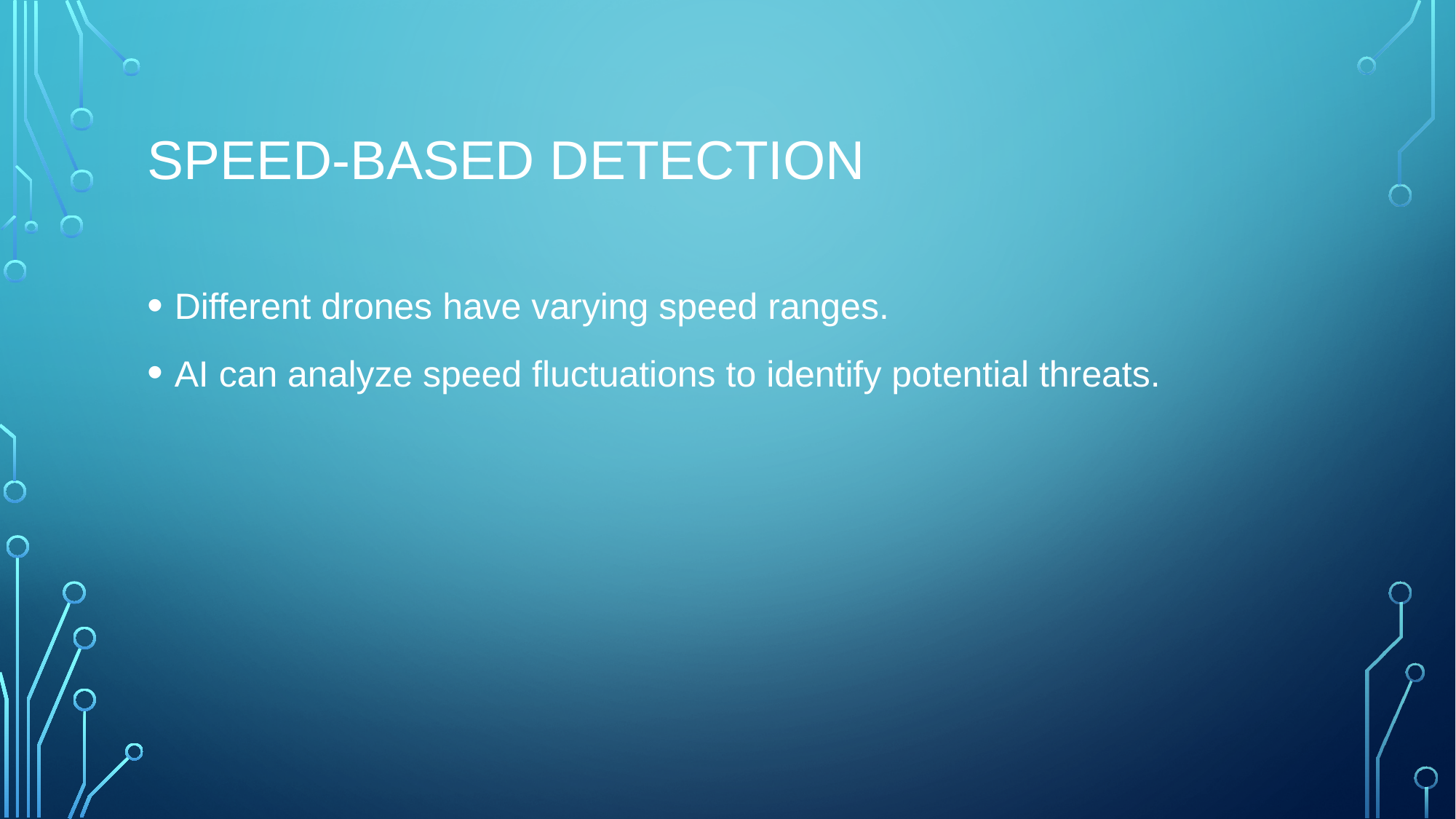

# Speed-Based Detection
Different drones have varying speed ranges.
AI can analyze speed fluctuations to identify potential threats.